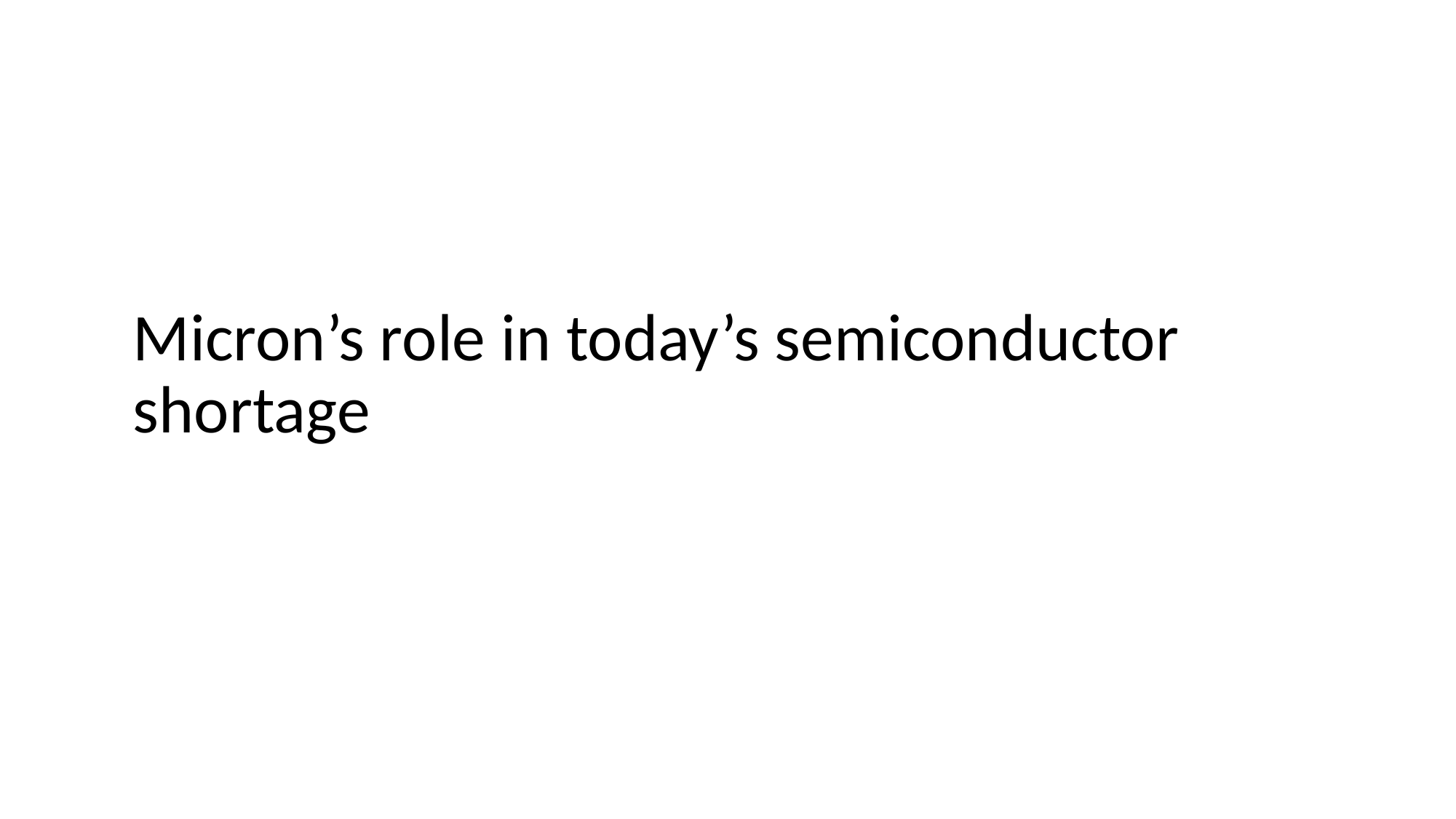

# Micron’s role in today’s semiconductor shortage